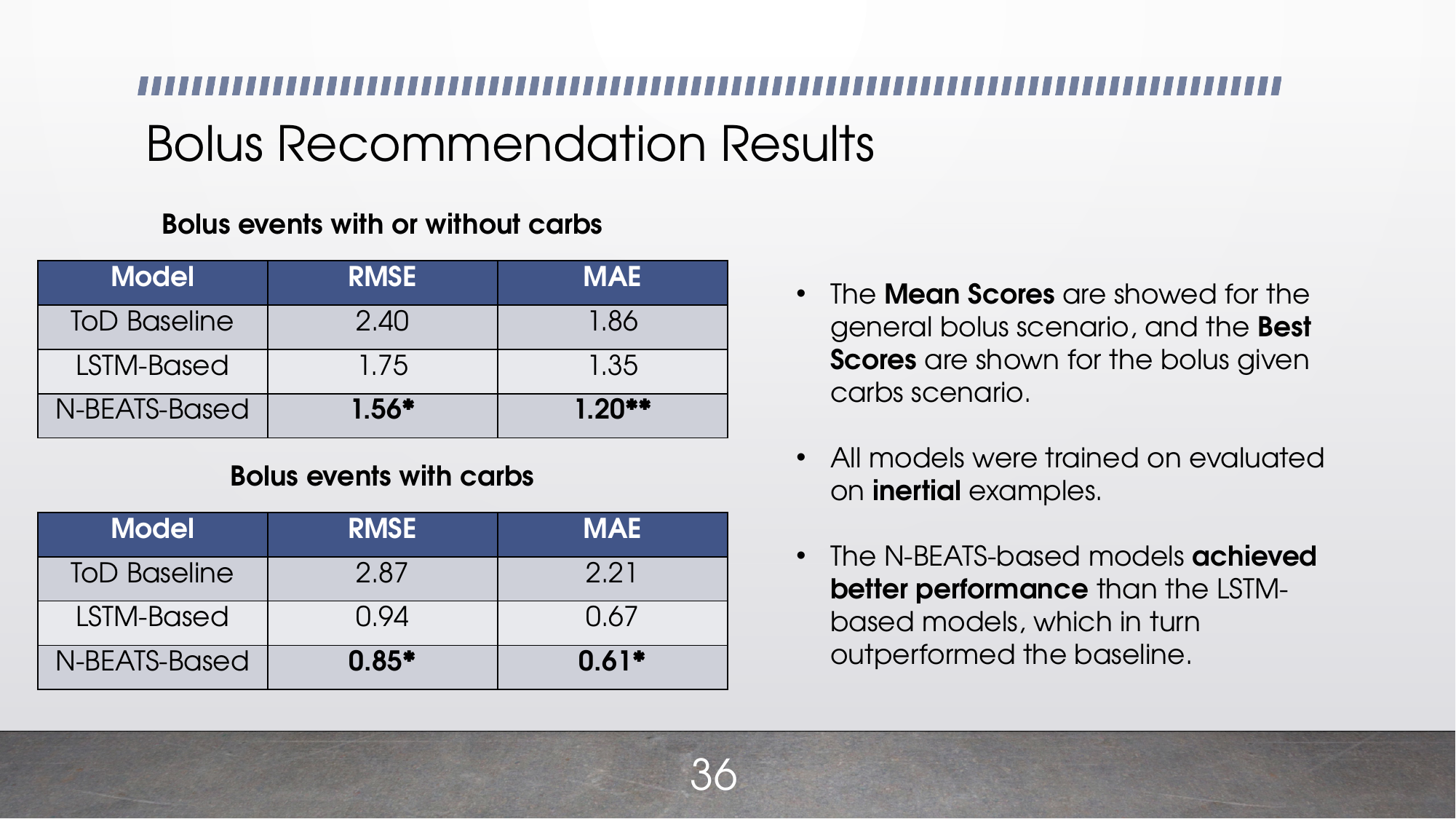

# Bolus Recommendation Results
Bolus events with or without carbs
| Model | RMSE | MAE |
| --- | --- | --- |
| ToD Baseline | 2.40 | 1.86 |
| LSTM-Based | 1.75 | 1.35 |
| N-BEATS-Based | 1.56\* | 1.20\*\* |
The Mean Scores are showed for the general bolus scenario, and the Best Scores are shown for the bolus given carbs scenario.

All models were trained on evaluated on inertial examples.

The N-BEATS-based models achieved better performance than the LSTM-based models, which in turn outperformed the baseline.
Bolus events with carbs
| Model | RMSE | MAE |
| --- | --- | --- |
| ToD Baseline | 2.87 | 2.21 |
| LSTM-Based | 0.94 | 0.67 |
| N-BEATS-Based | 0.85\* | 0.61\* |
36